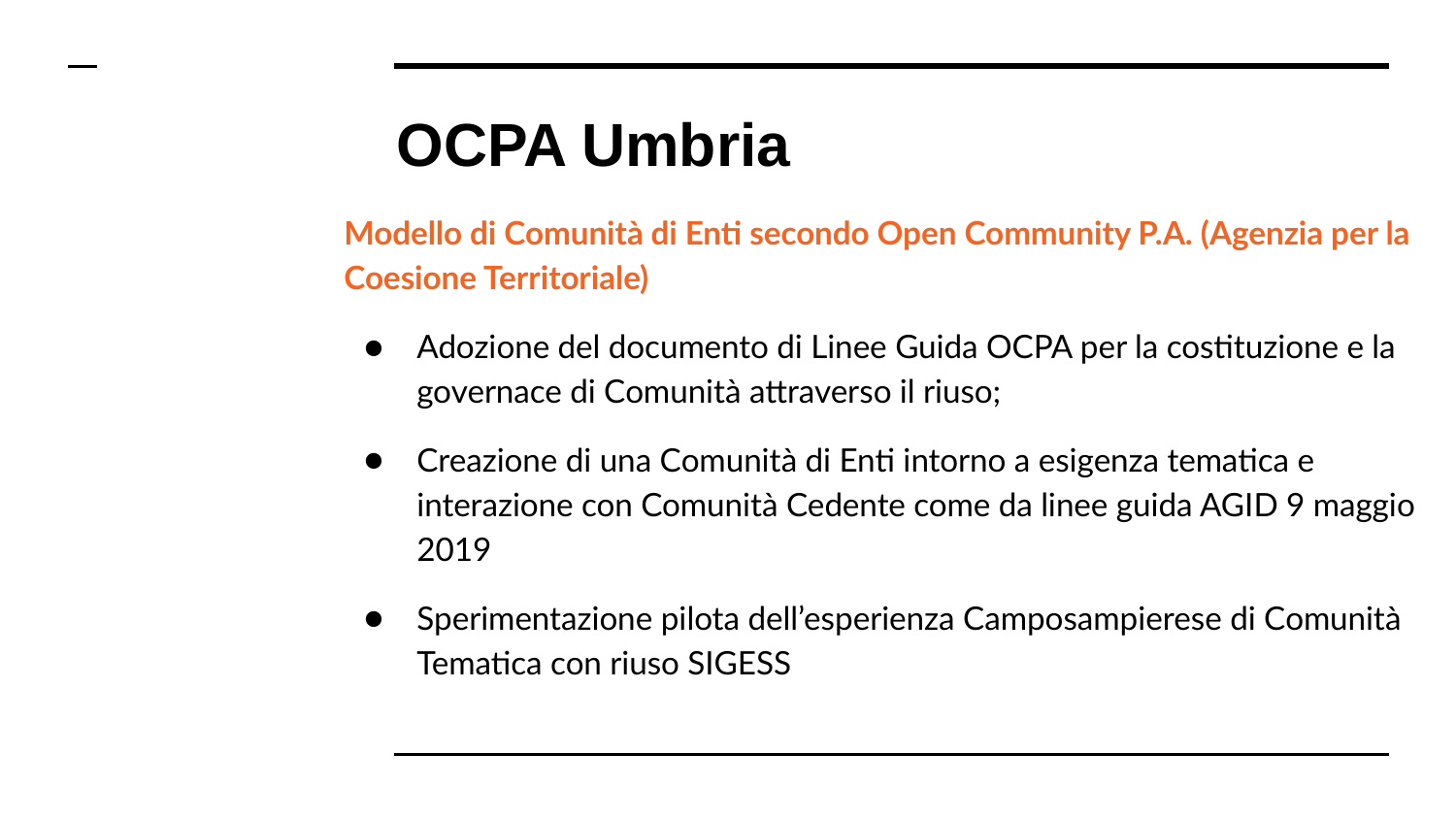

# OCPA Umbria
Modello di Comunità di Enti secondo Open Community P.A. (Agenzia per la Coesione Territoriale)
Adozione del documento di Linee Guida OCPA per la costituzione e la governace di Comunità attraverso il riuso;
Creazione di una Comunità di Enti intorno a esigenza tematica e interazione con Comunità Cedente come da linee guida AGID 9 maggio 2019
Sperimentazione pilota dell’esperienza Camposampierese di Comunità Tematica con riuso SIGESS